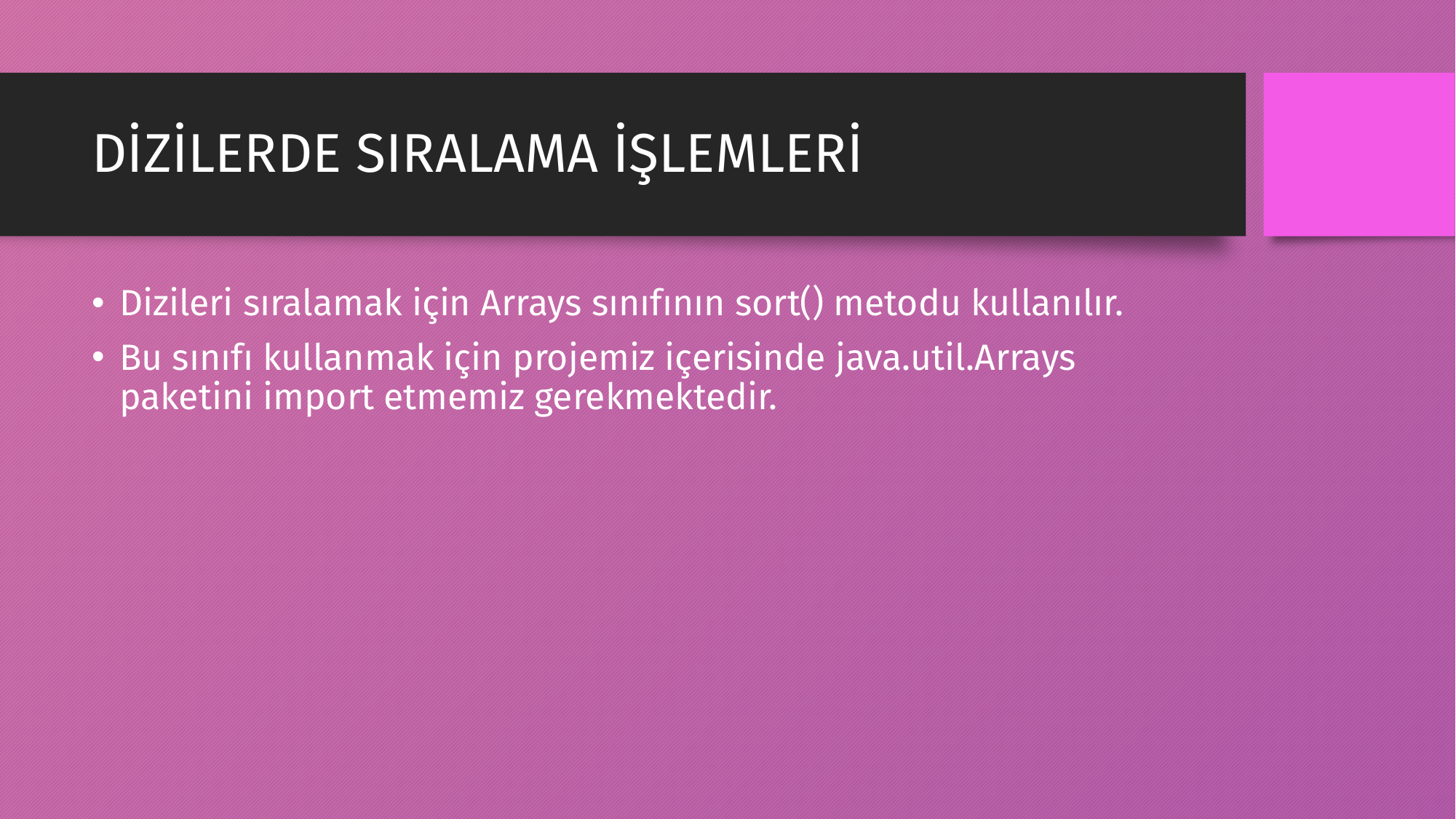

# DİZİLERDE SIRALAMA İŞLEMLERİ
Dizileri sıralamak için Arrays sınıfının sort() metodu kullanılır.
Bu sınıfı kullanmak için projemiz içerisinde java.util.Arrays paketini import etmemiz gerekmektedir.